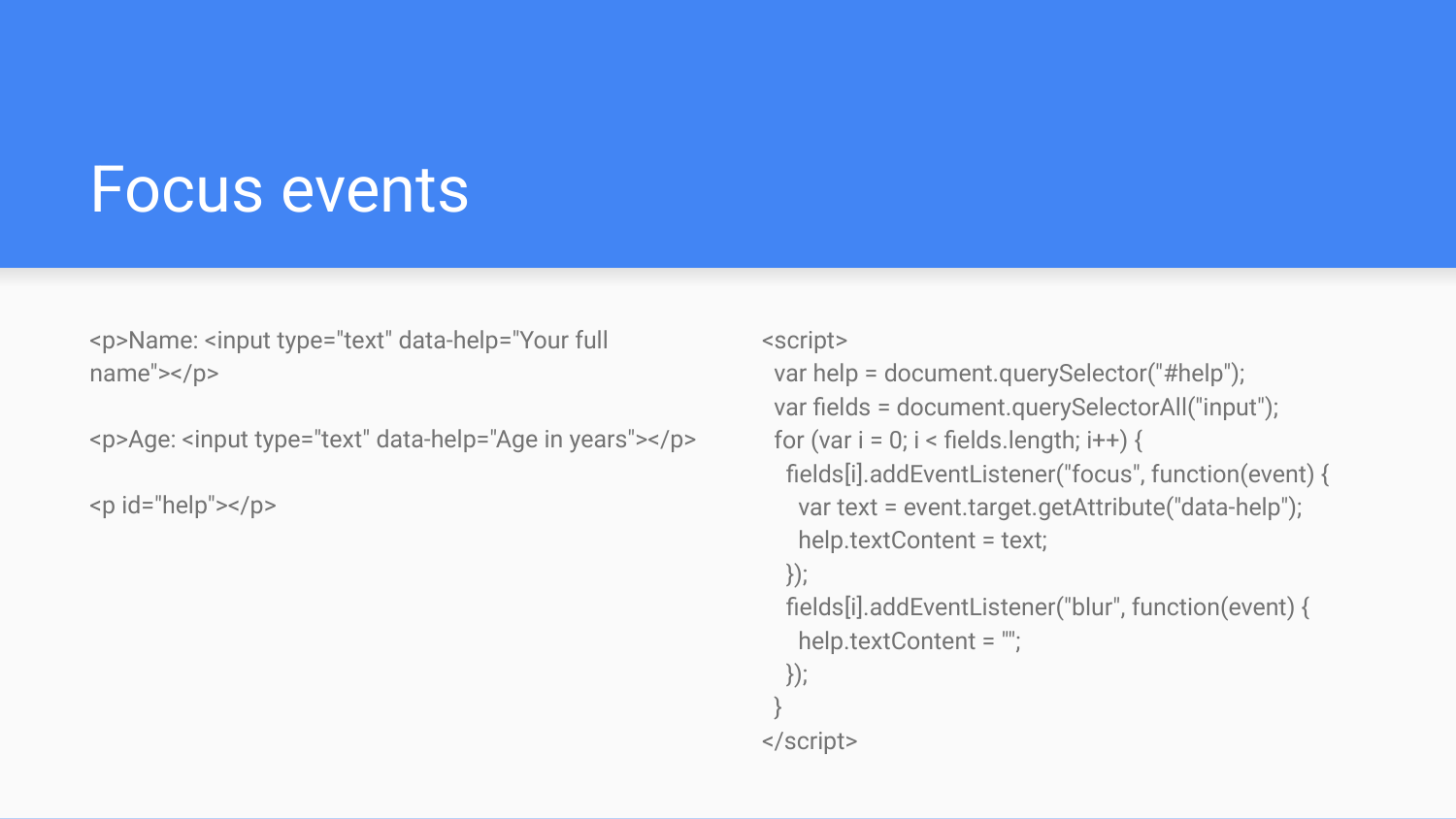

# Focus events
<p>Name: <input type="text" data-help="Your full name"></p>
<p>Age: <input type="text" data-help="Age in years"></p>
<p id="help"></p>

<script>
  var help = document.querySelector("#help");
  var fields = document.querySelectorAll("input");
  for (var i = 0; i < fields.length; i++) {
    fields[i].addEventListener("focus", function(event) {
      var text = event.target.getAttribute("data-help");
      help.textContent = text;
    });
    fields[i].addEventListener("blur", function(event) {
      help.textContent = "";
    });
  }
</script>